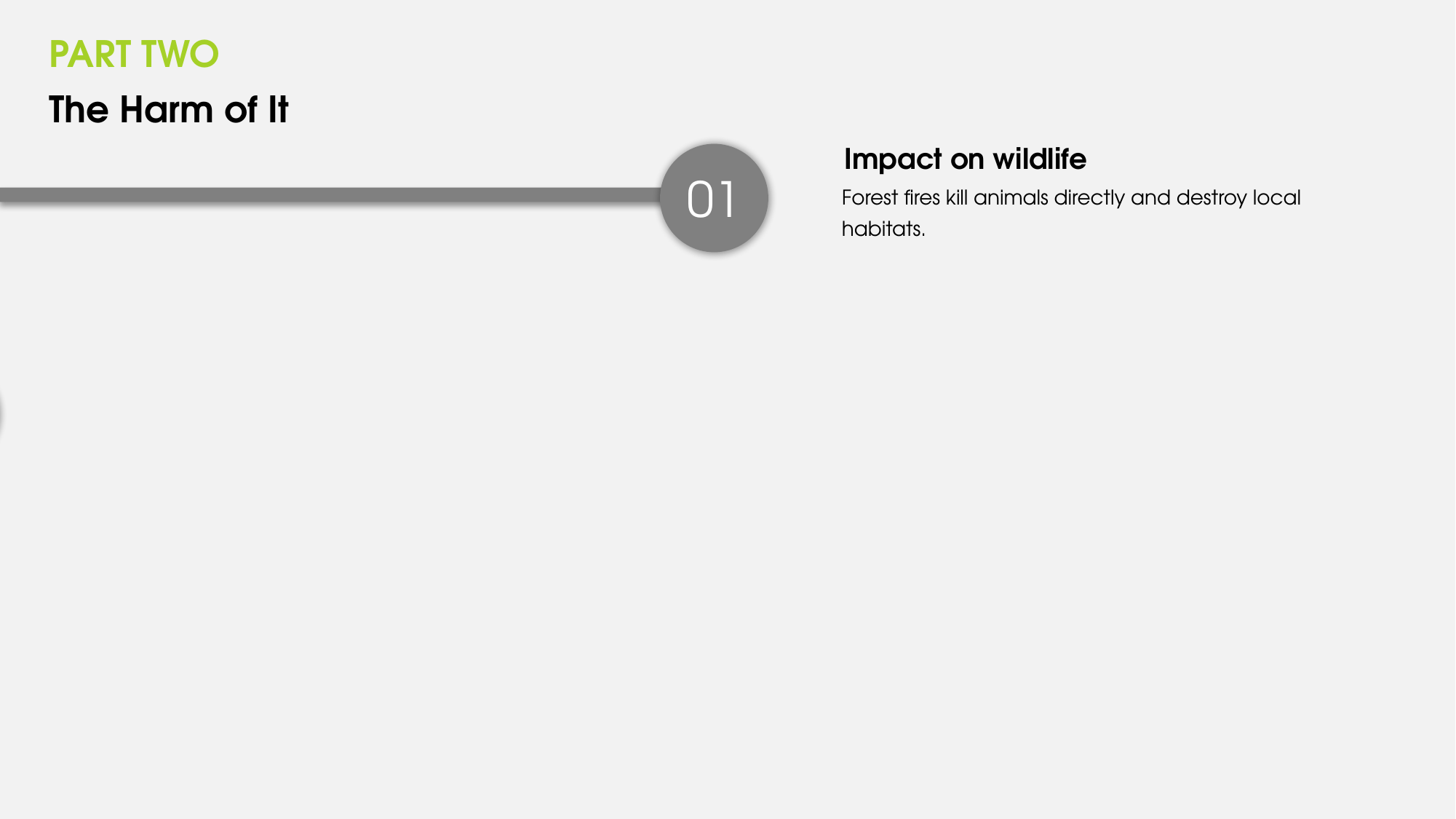

PART TWO
The Harm of It
Impact on wildlife
Forest fires kill animals directly and destroy local habitats.
01

Airborne hazards
The release of hazardous chemicals from the burning of wildland fuels also significantly impacts health in humans.
02